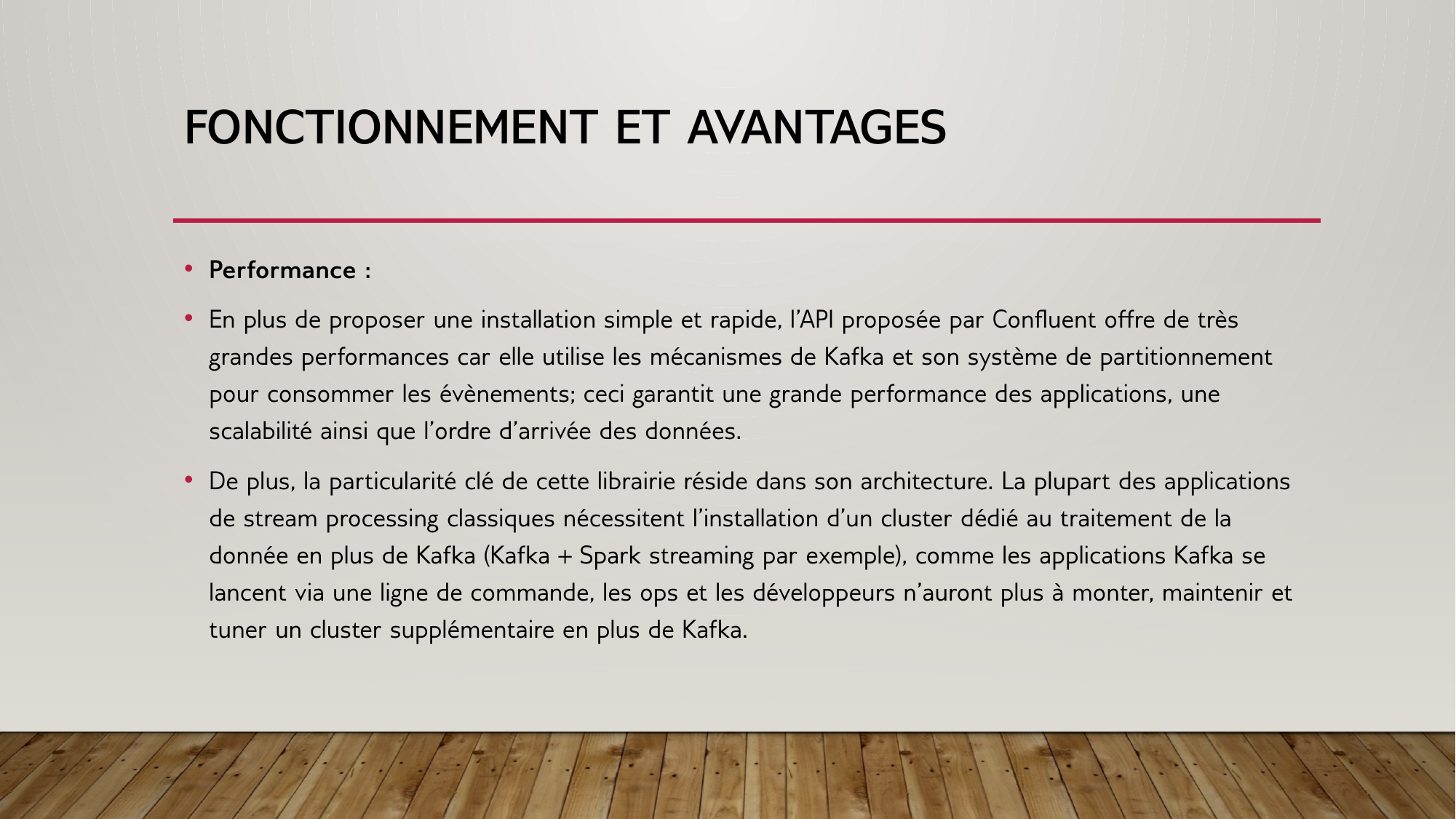

# Fonctionnement et avantages
Performance :
En plus de proposer une installation simple et rapide, l’API proposée par Confluent offre de très grandes performances car elle utilise les mécanismes de Kafka et son système de partitionnement pour consommer les évènements; ceci garantit une grande performance des applications, une scalabilité ainsi que l’ordre d’arrivée des données.
De plus, la particularité clé de cette librairie réside dans son architecture. La plupart des applications de stream processing classiques nécessitent l’installation d’un cluster dédié au traitement de la donnée en plus de Kafka (Kafka + Spark streaming par exemple), comme les applications Kafka se lancent via une ligne de commande, les ops et les développeurs n’auront plus à monter, maintenir et tuner un cluster supplémentaire en plus de Kafka.